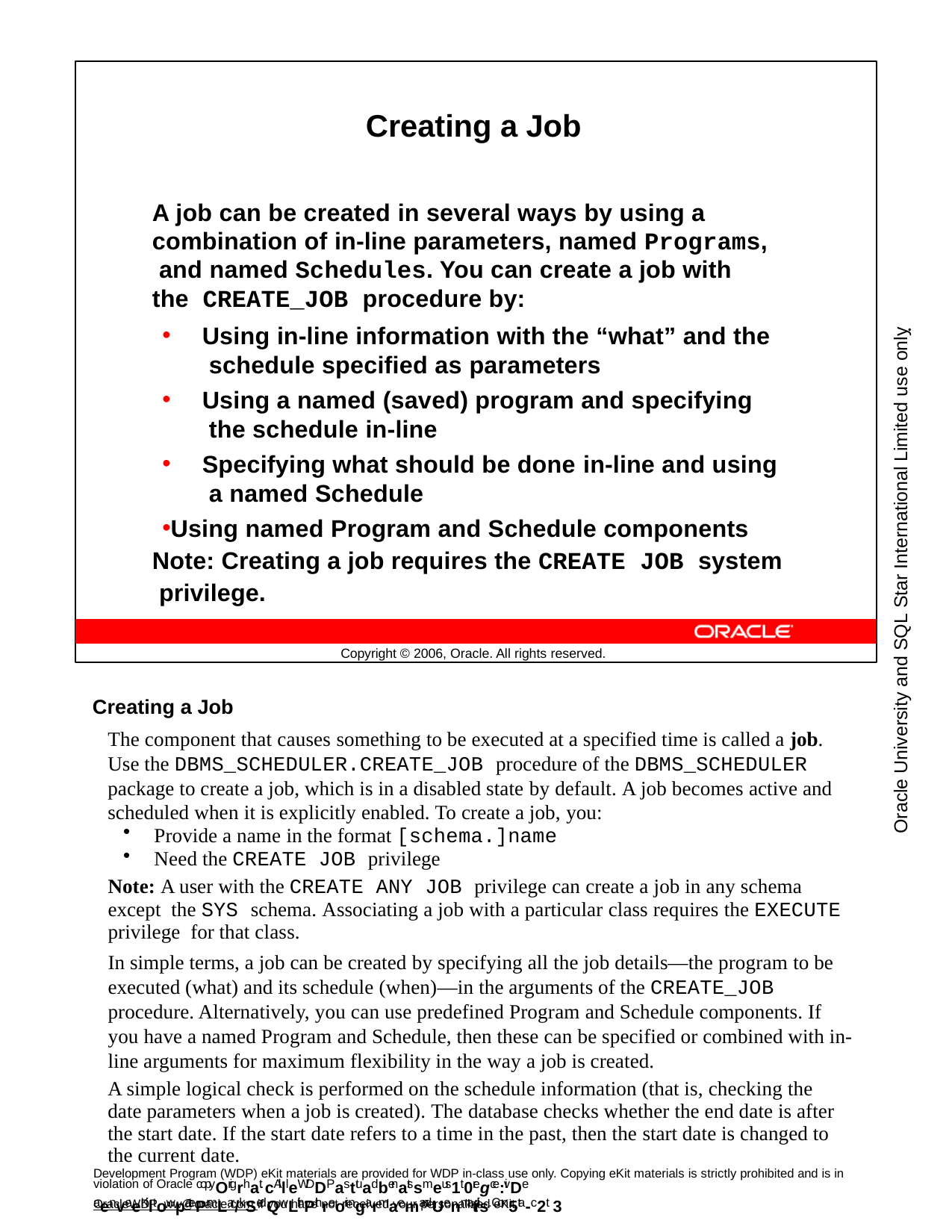

Creating a Job

A job can be created in several ways by using a  combination of in-line parameters, named Programs,  and named Schedules. You can create a job with the  CREATE_JOB procedure by:
Using in-line information with the “what” and the  schedule specified as parameters
Using a named (saved) program and specifying  the schedule in-line
Specifying what should be done in-line and using  a named Schedule
Using named Program and Schedule components  Note: Creating a job requires the CREATE JOB system  privilege.
Oracle University and SQL Star International Limited use onlyฺ
Copyright © 2006, Oracle. All rights reserved.
Creating a Job
The component that causes something to be executed at a specified time is called a job.  Use the DBMS_SCHEDULER.CREATE_JOB procedure of the DBMS_SCHEDULER  package to create a job, which is in a disabled state by default. A job becomes active and  scheduled when it is explicitly enabled. To create a job, you:
Provide a name in the format [schema.]name
Need the CREATE JOB privilege
Note: A user with the CREATE ANY JOB privilege can create a job in any schema except  the SYS schema. Associating a job with a particular class requires the EXECUTE privilege  for that class.
In simple terms, a job can be created by specifying all the job details—the program to be  executed (what) and its schedule (when)—in the arguments of the CREATE_JOB  procedure. Alternatively, you can use predefined Program and Schedule components. If  you have a named Program and Schedule, then these can be specified or combined with in-  line arguments for maximum flexibility in the way a job is created.
A simple logical check is performed on the schedule information (that is, checking the  date parameters when a job is created). The database checks whether the end date is after  the start date. If the start date refers to a time in the past, then the start date is changed to  the current date.
Development Program (WDP) eKit materials are provided for WDP in-class use only. Copying eKit materials is strictly prohibited and is in
violation of Oracle copyOrigrhat. cAllleWDDPasttuadbenatssmeus1t 0regce:ivDe aenveeKiltowpatePrmLar/kSedQwLithPthreoir ngarmaemandUenmaitils. Con5ta-c2t 3
OracleWDP_ww@oracle.com if you have not received your personalized eKit.